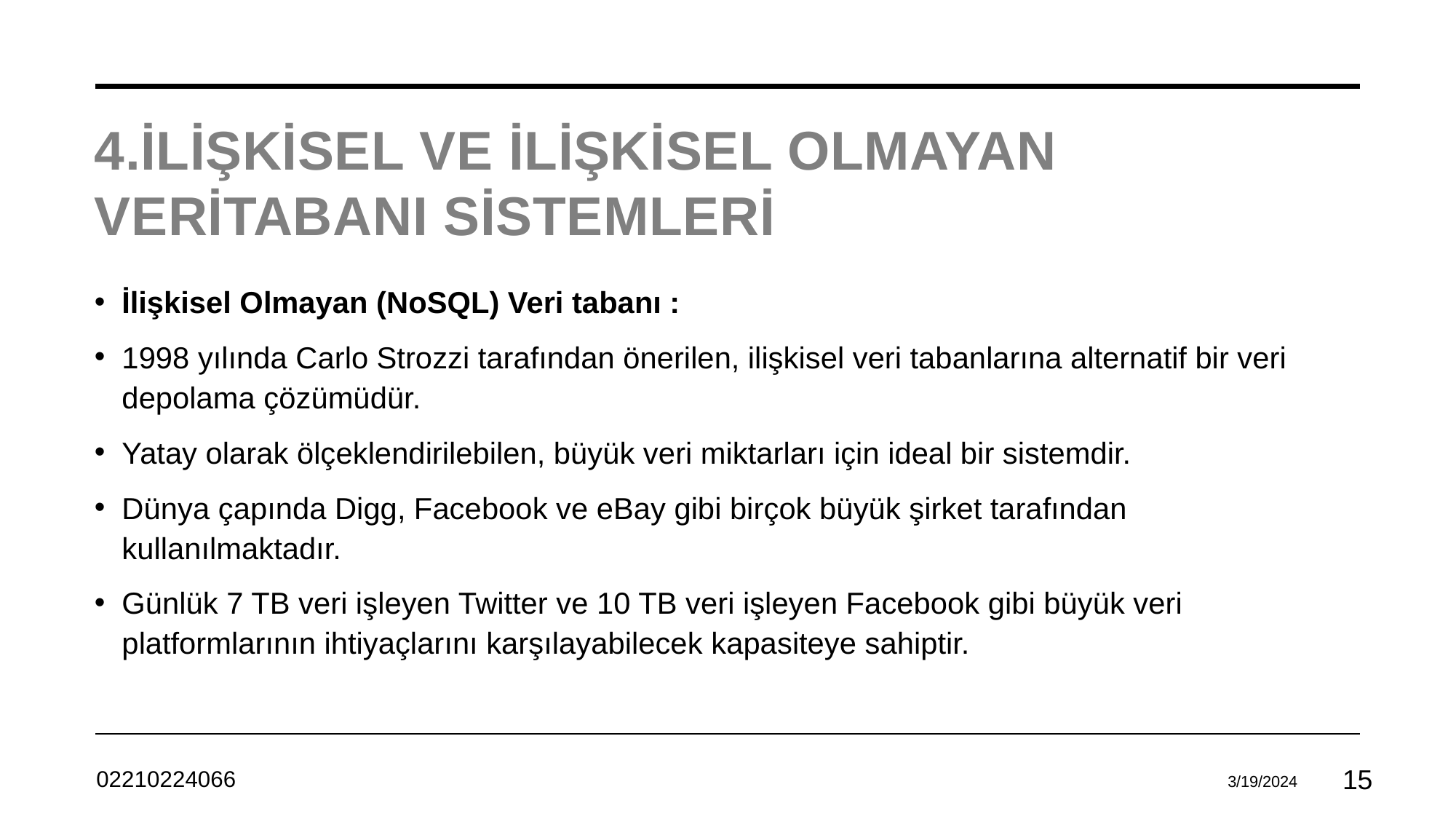

# 4.İLİŞKİSEL VE İLİŞKİSEL OLMAYAN
VERİTABANI SİSTEMLERİ
İlişkisel Olmayan (NoSQL) Veri tabanı :
1998 yılında Carlo Strozzi tarafından önerilen, ilişkisel veri tabanlarına alternatif bir veri depolama çözümüdür.
Yatay olarak ölçeklendirilebilen, büyük veri miktarları için ideal bir sistemdir.
Dünya çapında Digg, Facebook ve eBay gibi birçok büyük şirket tarafından kullanılmaktadır.
Günlük 7 TB veri işleyen Twitter ve 10 TB veri işleyen Facebook gibi büyük veri platformlarının ihtiyaçlarını karşılayabilecek kapasiteye sahiptir.

02210224066

3/19/2024
15